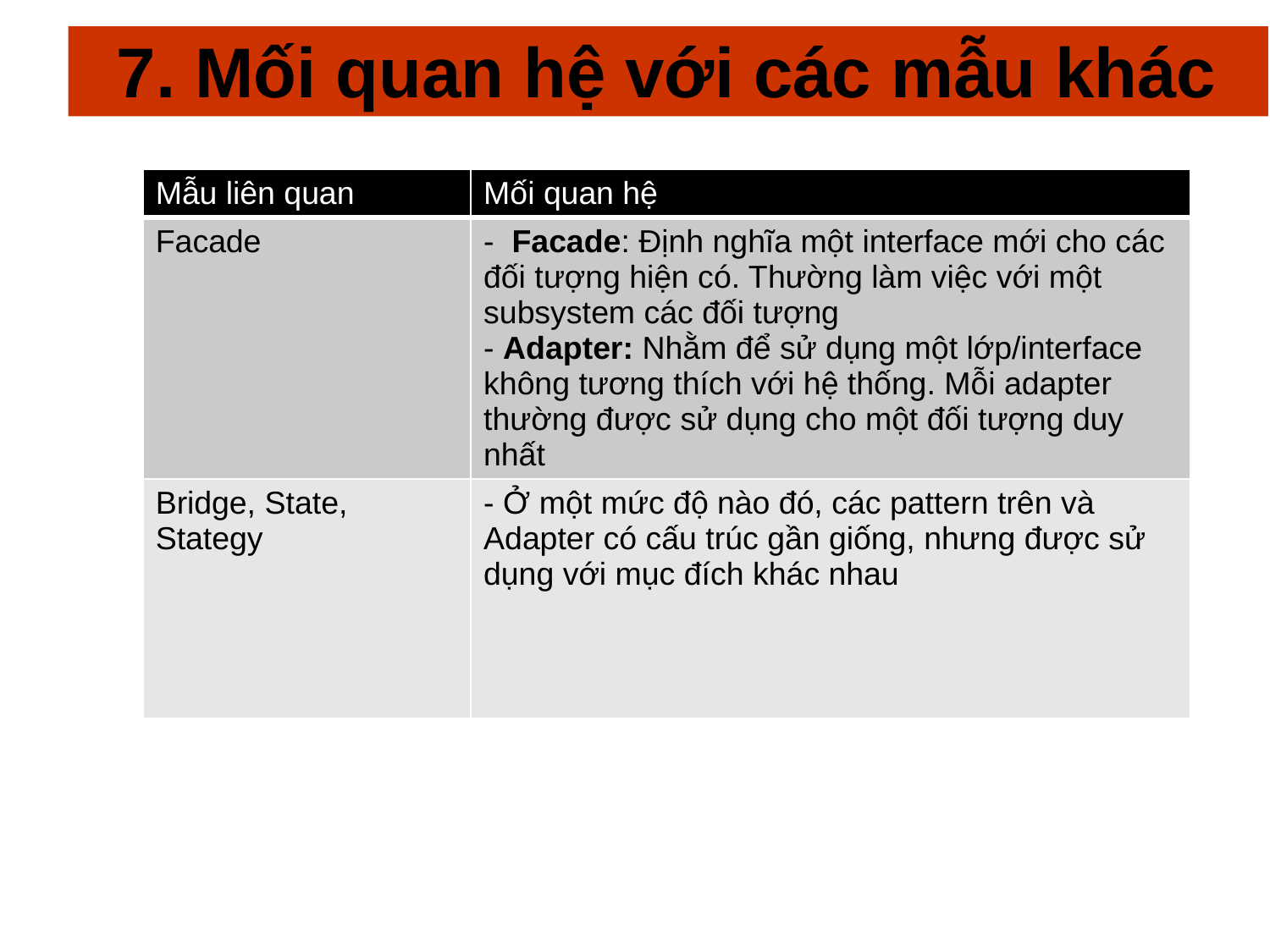

# 7. Mối quan hệ với các mẫu khác
| Mẫu liên quan | Mối quan hệ |
| --- | --- |
| Facade | - Facade: Định nghĩa một interface mới cho các đối tượng hiện có. Thường làm việc với một subsystem các đối tượng - Adapter: Nhằm để sử dụng một lớp/interface không tương thích với hệ thống. Mỗi adapter thường được sử dụng cho một đối tượng duy nhất |
| Bridge, State, Stategy | - Ở một mức độ nào đó, các pattern trên và Adapter có cấu trúc gần giống, nhưng được sử dụng với mục đích khác nhau |